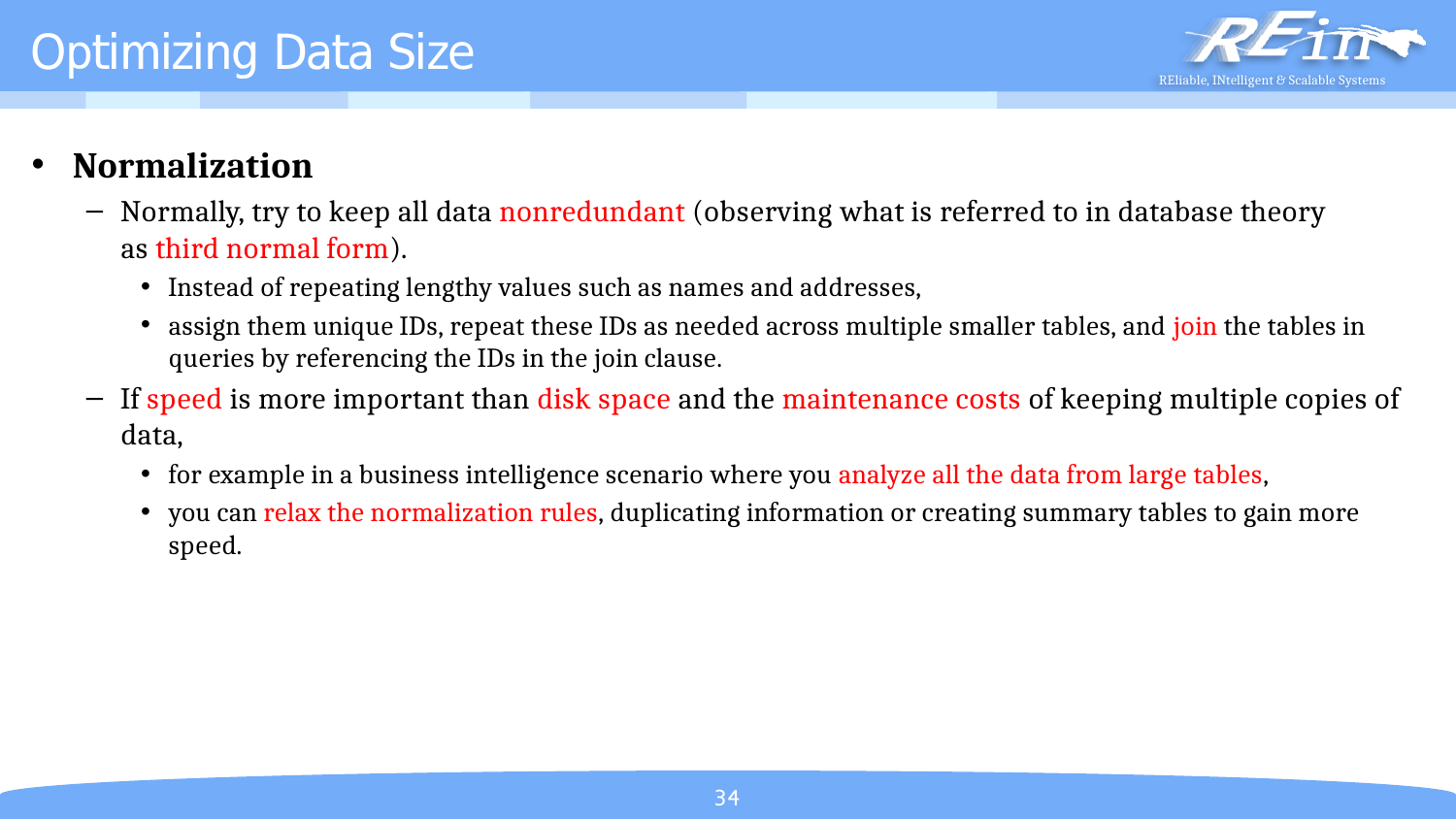

# Optimizing Data Size
Normalization
Normally, try to keep all data nonredundant (observing what is referred to in database theory as third normal form).
Instead of repeating lengthy values such as names and addresses,
assign them unique IDs, repeat these IDs as needed across multiple smaller tables, and join the tables in queries by referencing the IDs in the join clause.
If speed is more important than disk space and the maintenance costs of keeping multiple copies of data,
for example in a business intelligence scenario where you analyze all the data from large tables,
you can relax the normalization rules, duplicating information or creating summary tables to gain more speed.
34